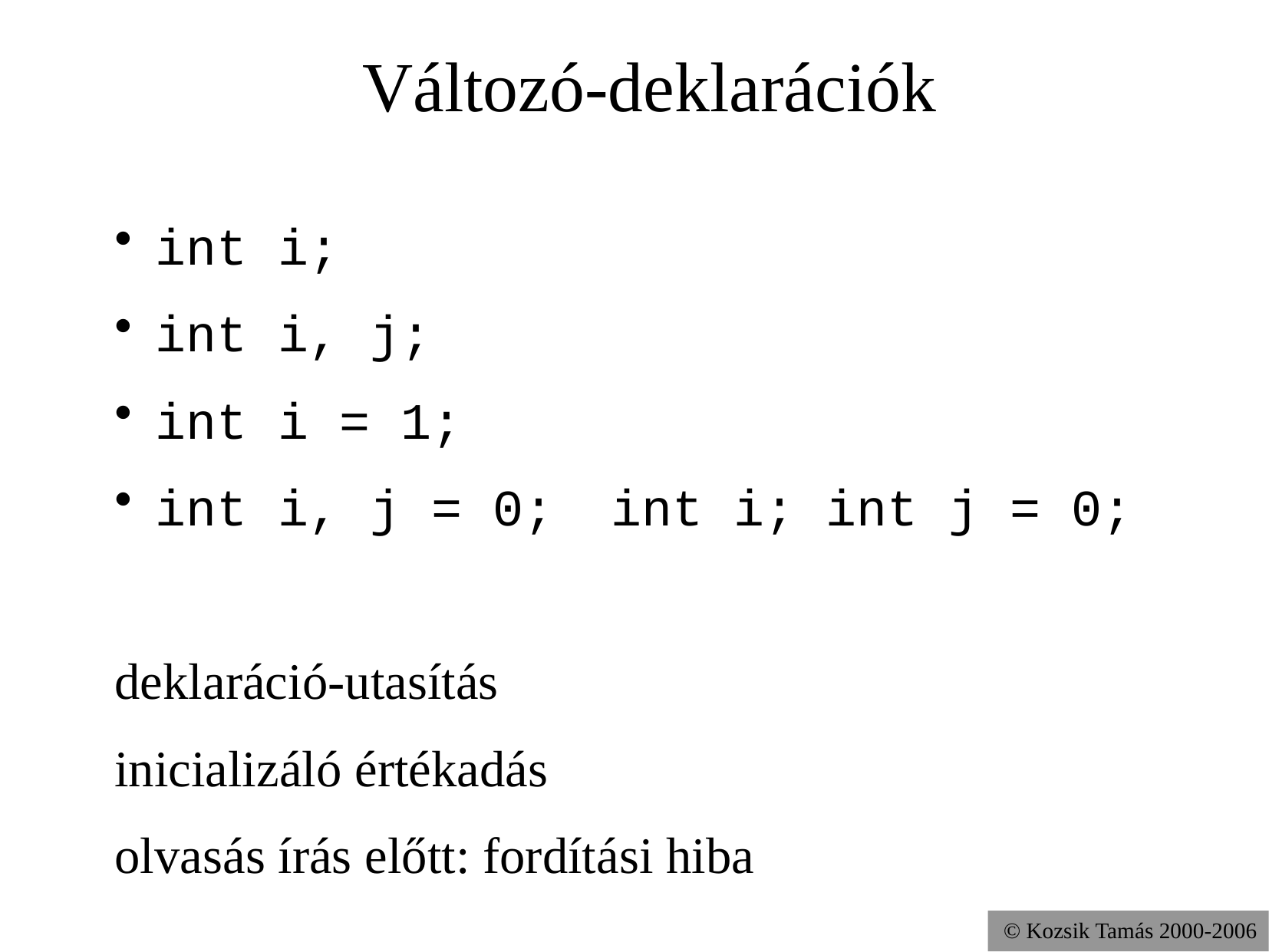

Változó-deklarációk
int i;
int i, j;
int i = 1;
int i, j = 0;	int i; int j = 0;

deklaráció-utasítás
inicializáló értékadás
olvasás írás előtt: fordítási hiba
© Kozsik Tamás 2000-2006